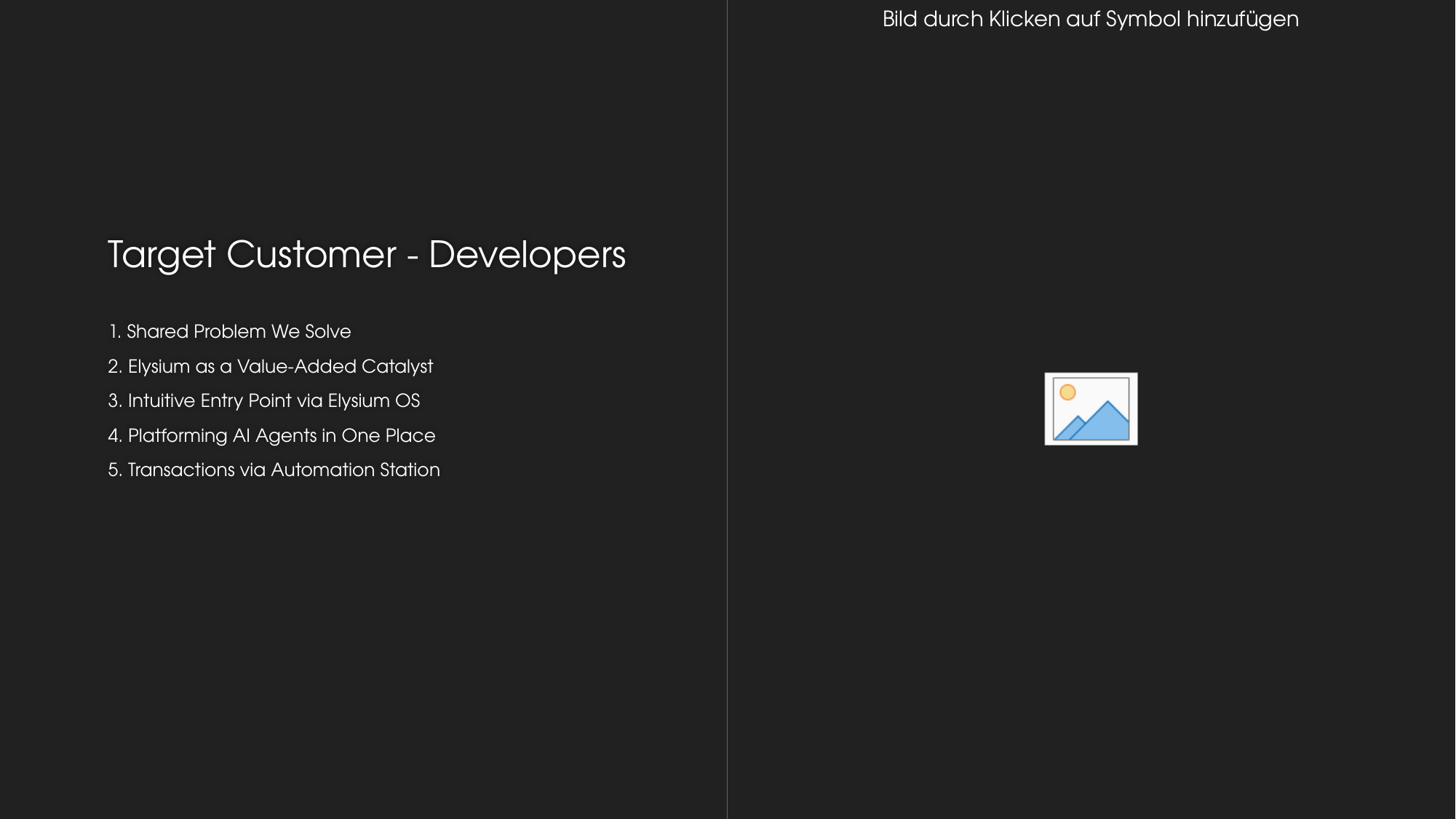

# Target Customer - Developers

1. Shared Problem We Solve
2. Elysium as a Value-Added Catalyst
3. Intuitive Entry Point via Elysium OS
4. Platforming AI Agents in One Place
5. Transactions via Automation Station